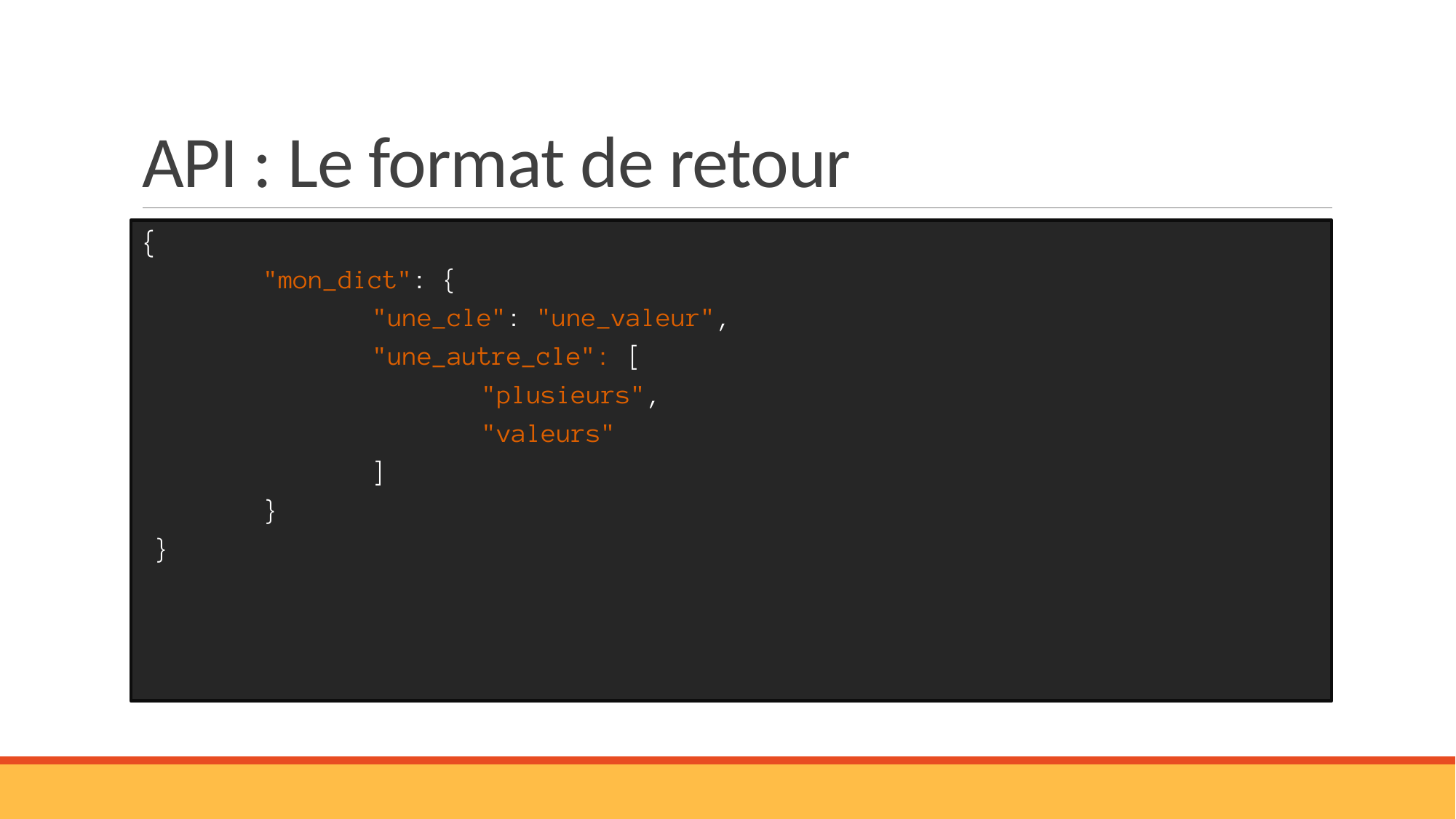

# API : Le format de retour
{
	"mon_dict": {
		"une_cle": "une_valeur",
		"une_autre_cle": [
			"plusieurs",
			"valeurs"
		]
	}
}